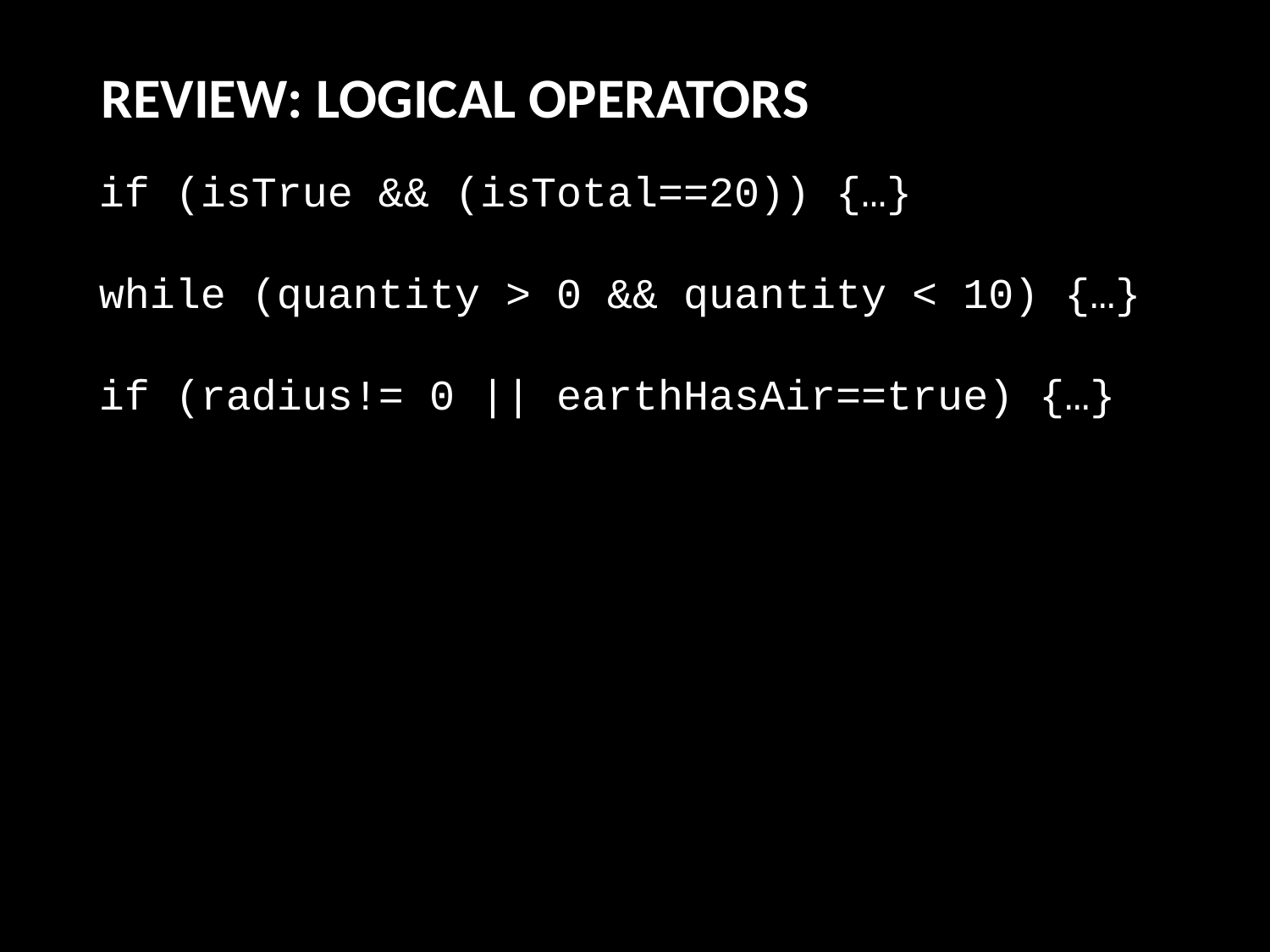

REVIEW: LOGICAL OPERATORS
if (isTrue && (isTotal==20)) {…}

while (quantity > 0 && quantity < 10) {…}

if (radius!= 0 || earthHasAir==true) {…}